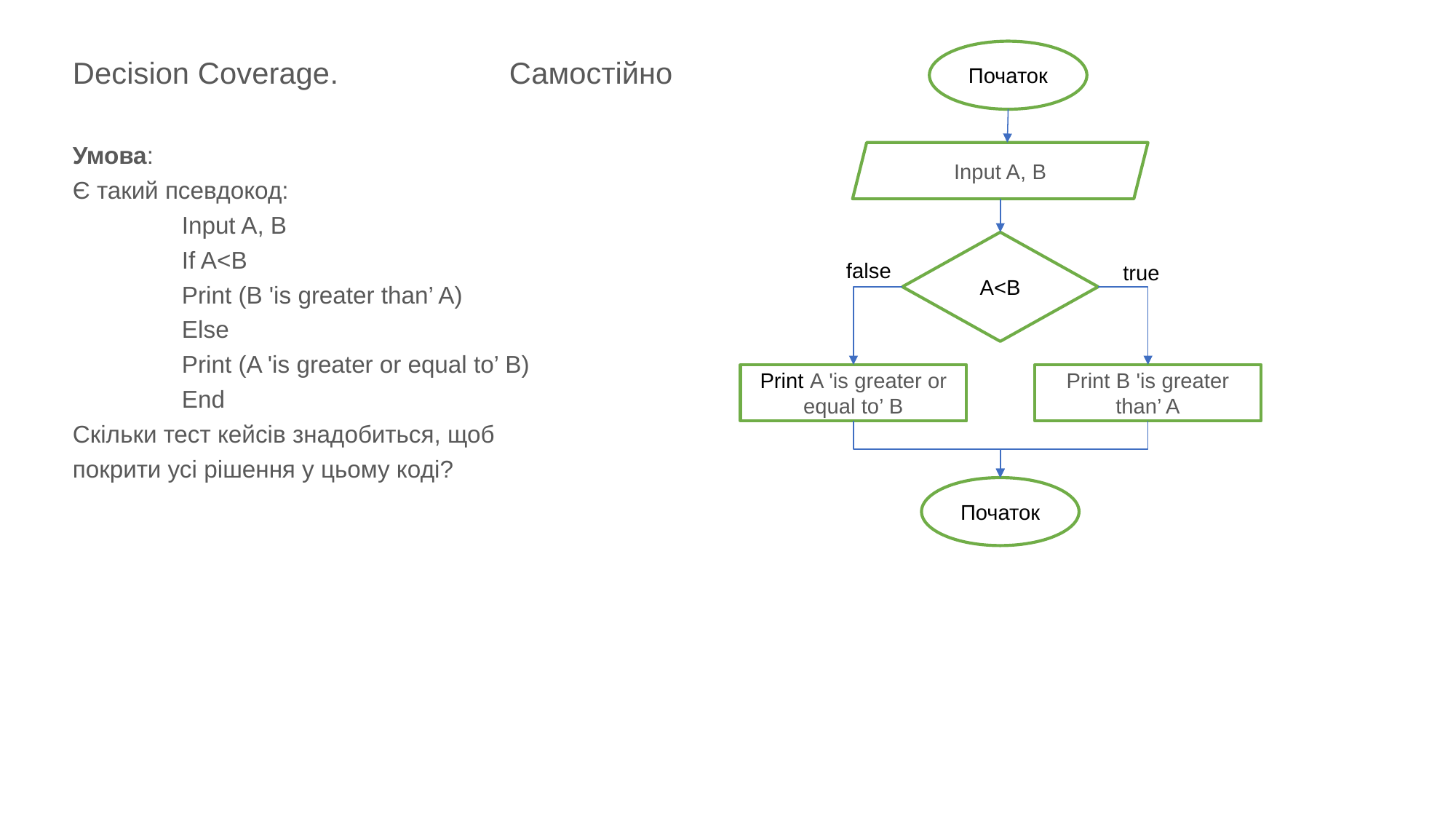

Decision Coverage.		Самостійно

Умова:
Є такий псевдокод:
	Input A, B
	If A<B
	Print (B 'is greater than’ A)
	Else
	Print (A 'is greater or equal to’ B)
	End
Скільки тест кейсів знадобиться, щоб
покрити усі рішення у цьому коді?
Початок
Input A, B
A<B
false
true
Print A 'is greater or equal to’ B
Print B 'is greater than’ A
Початок